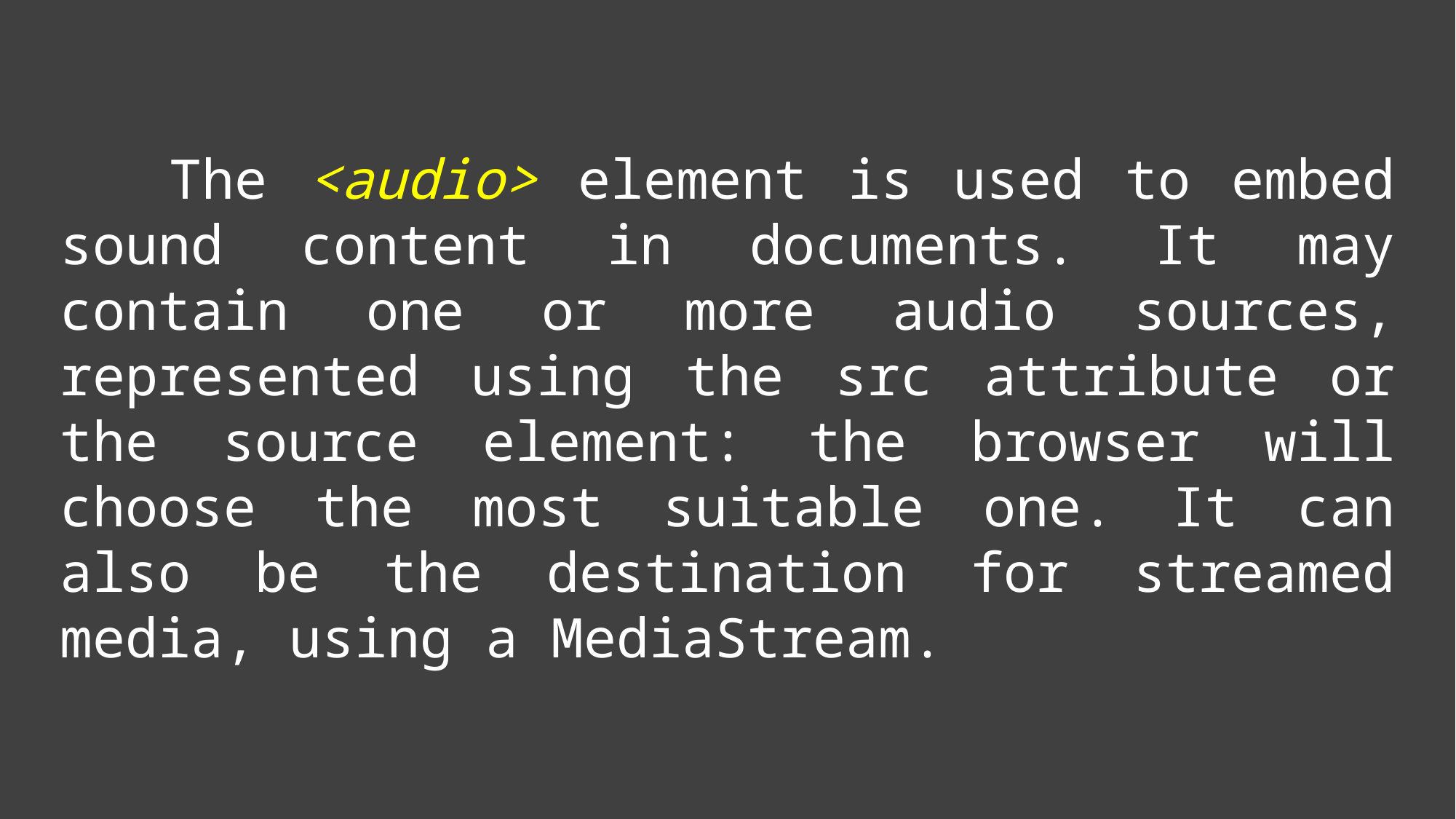

The <audio> element is used to embed sound content in documents. It may contain one or more audio sources, represented using the src attribute or the source element: the browser will choose the most suitable one. It can also be the destination for streamed media, using a MediaStream.